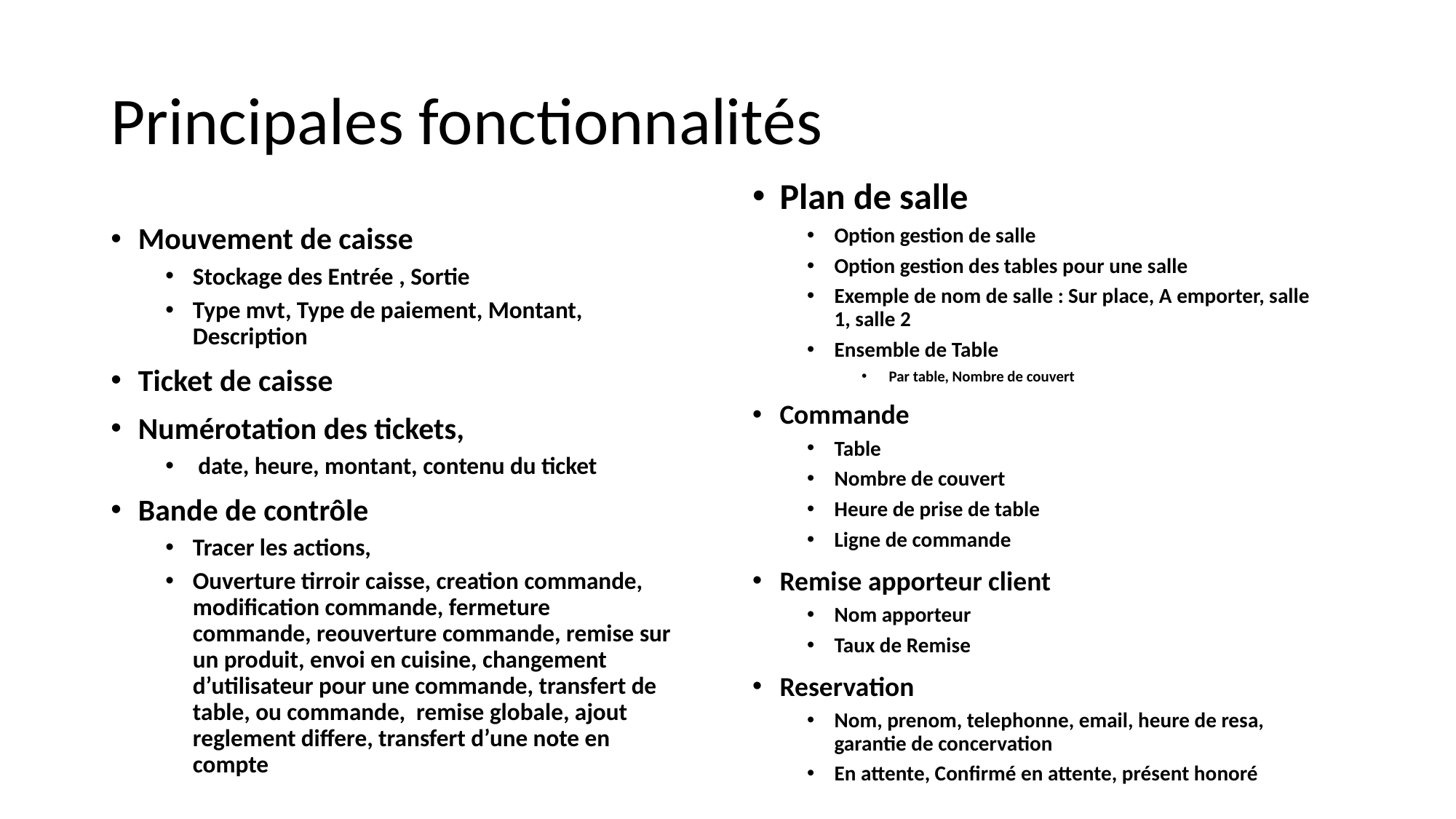

# Principales fonctionnalités
Plan de salle
Option gestion de salle
Option gestion des tables pour une salle
Exemple de nom de salle : Sur place, A emporter, salle 1, salle 2
Ensemble de Table
Par table, Nombre de couvert
Commande
Table
Nombre de couvert
Heure de prise de table
Ligne de commande
Remise apporteur client
Nom apporteur
Taux de Remise
Reservation
Nom, prenom, telephonne, email, heure de resa, garantie de concervation
En attente, Confirmé en attente, présent honoré
Mouvement de caisse
Stockage des Entrée , Sortie
Type mvt, Type de paiement, Montant, Description
Ticket de caisse
Numérotation des tickets,
 date, heure, montant, contenu du ticket
Bande de contrôle
Tracer les actions,
Ouverture tirroir caisse, creation commande, modification commande, fermeture commande, reouverture commande, remise sur un produit, envoi en cuisine, changement d’utilisateur pour une commande, transfert de table, ou commande,  remise globale, ajout reglement differe, transfert d’une note en compte